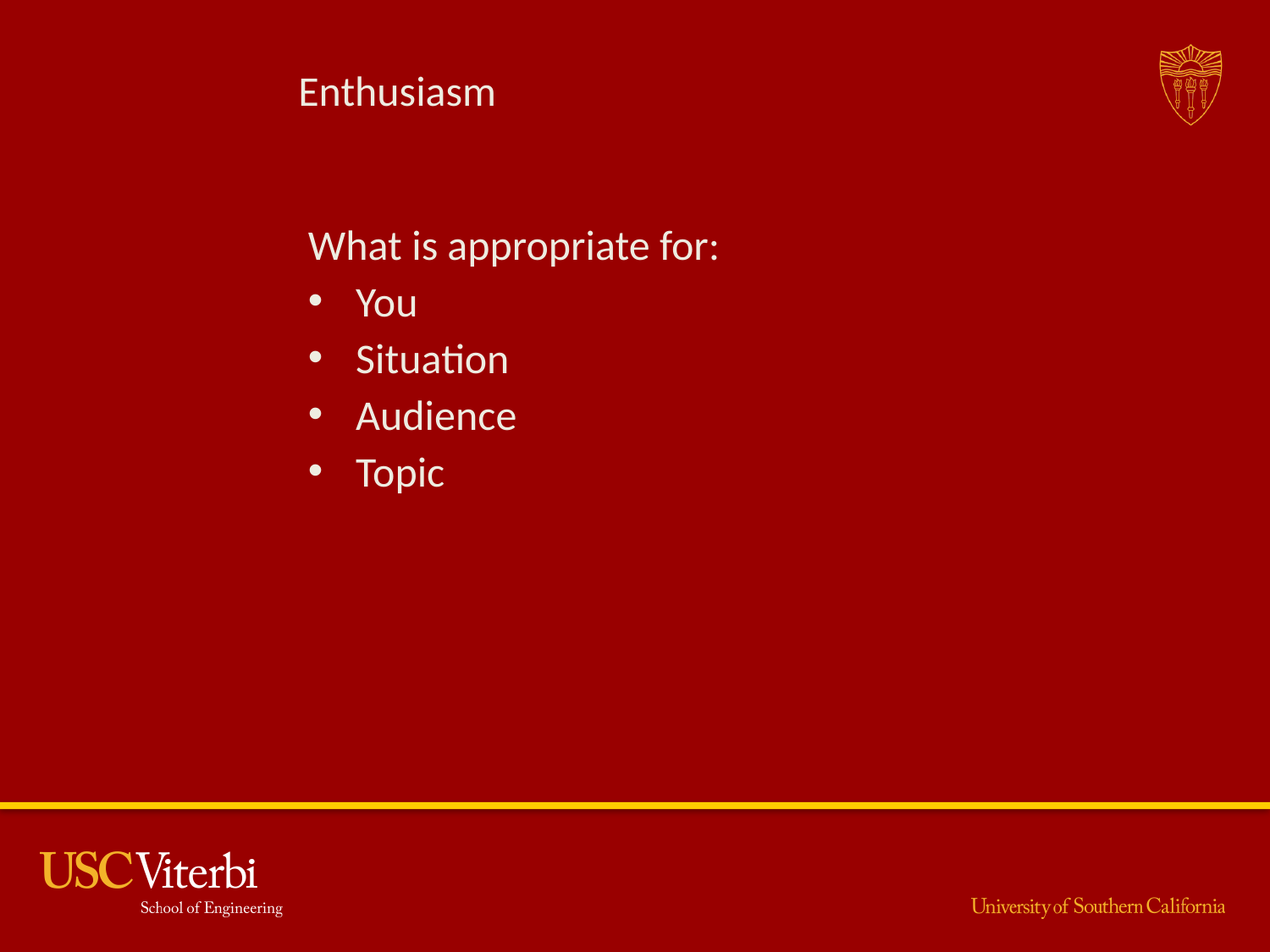

# Enthusiasm
What is appropriate for:
You
Situation
Audience
Topic